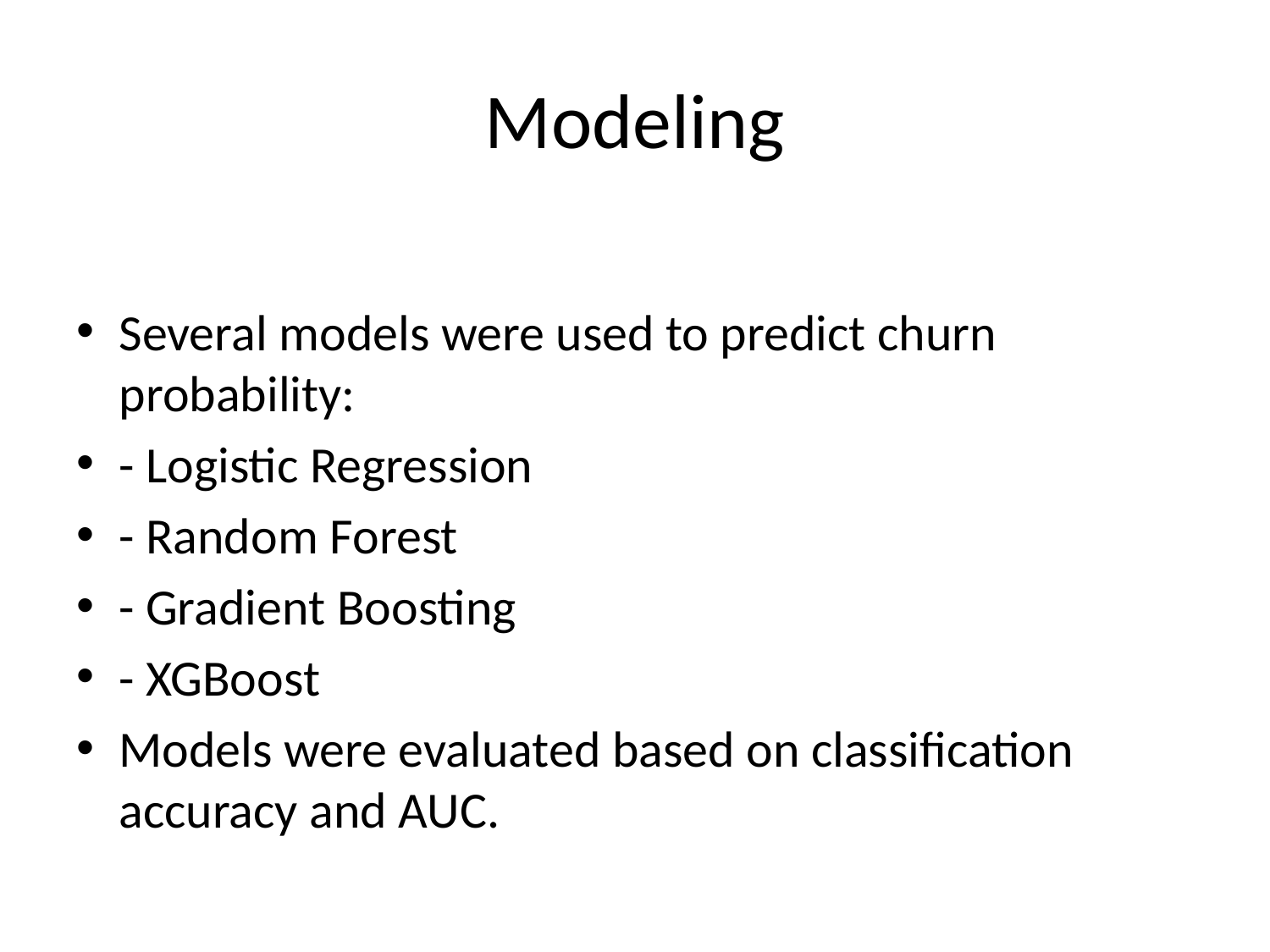

# Modeling

Several models were used to predict churn probability:
- Logistic Regression
- Random Forest
- Gradient Boosting
- XGBoost
Models were evaluated based on classification accuracy and AUC.